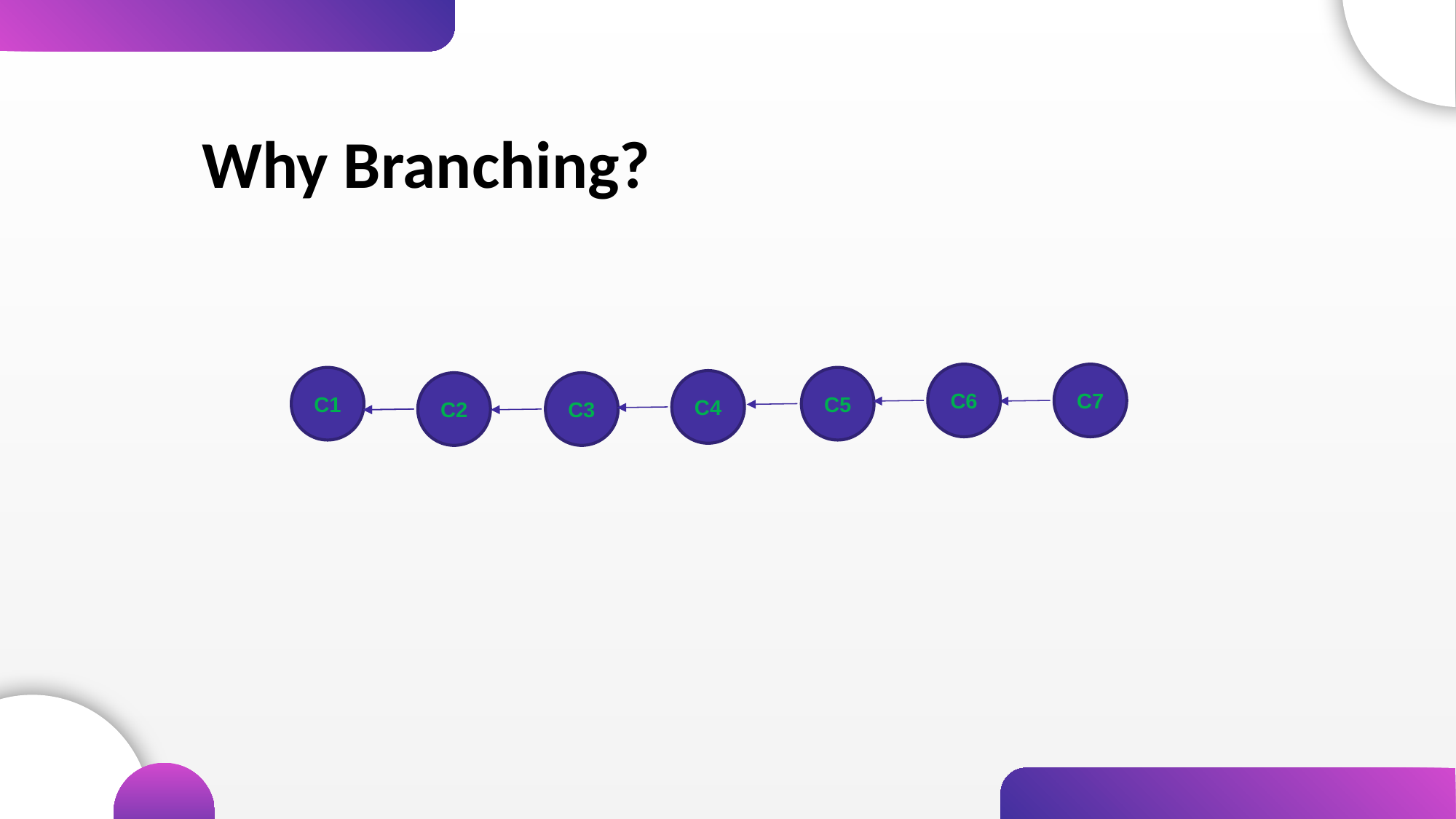

Why Branching?

C7
C6
C5
C1
C4
C3
C2